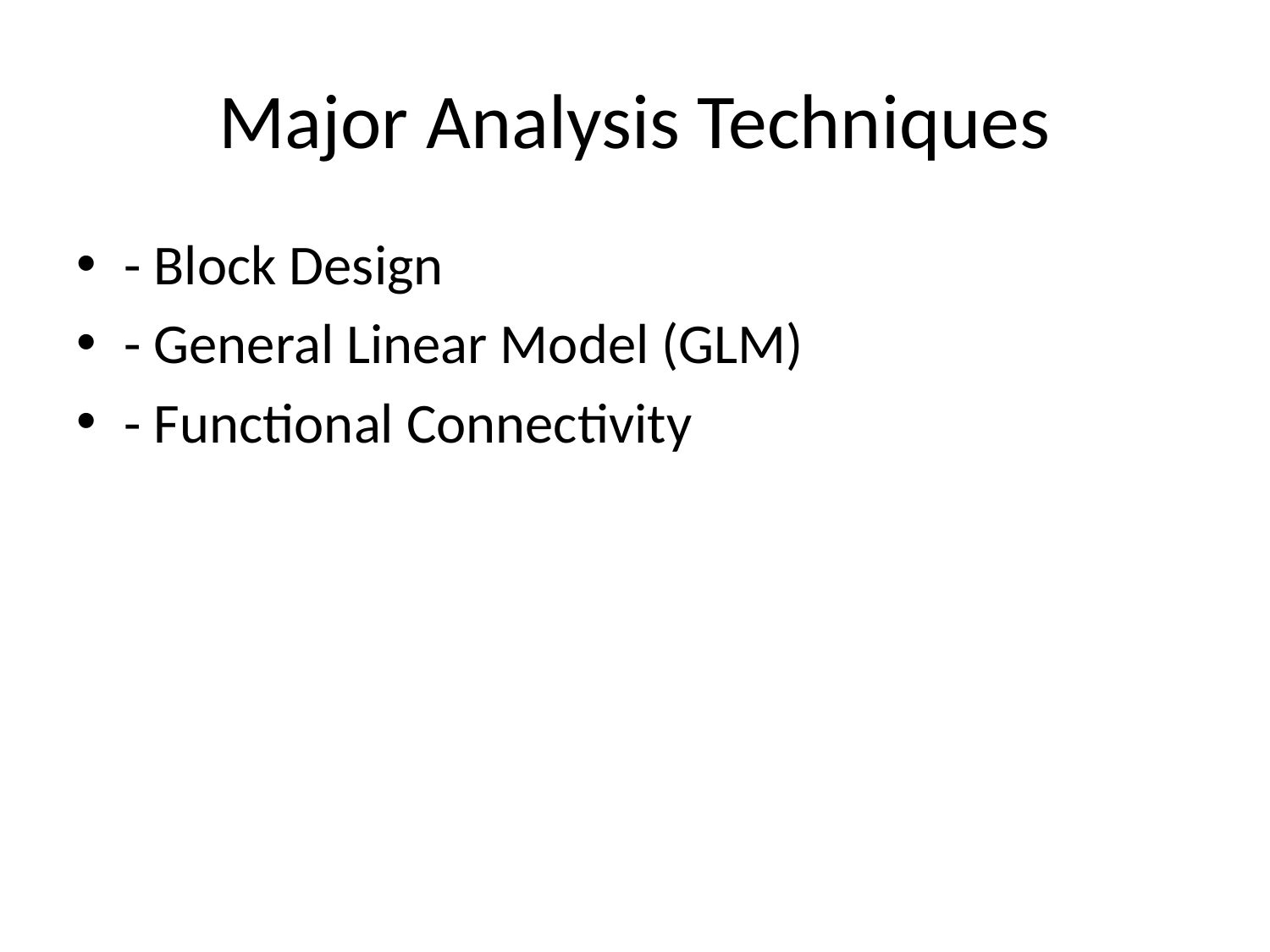

# Major Analysis Techniques
- Block Design
- General Linear Model (GLM)
- Functional Connectivity